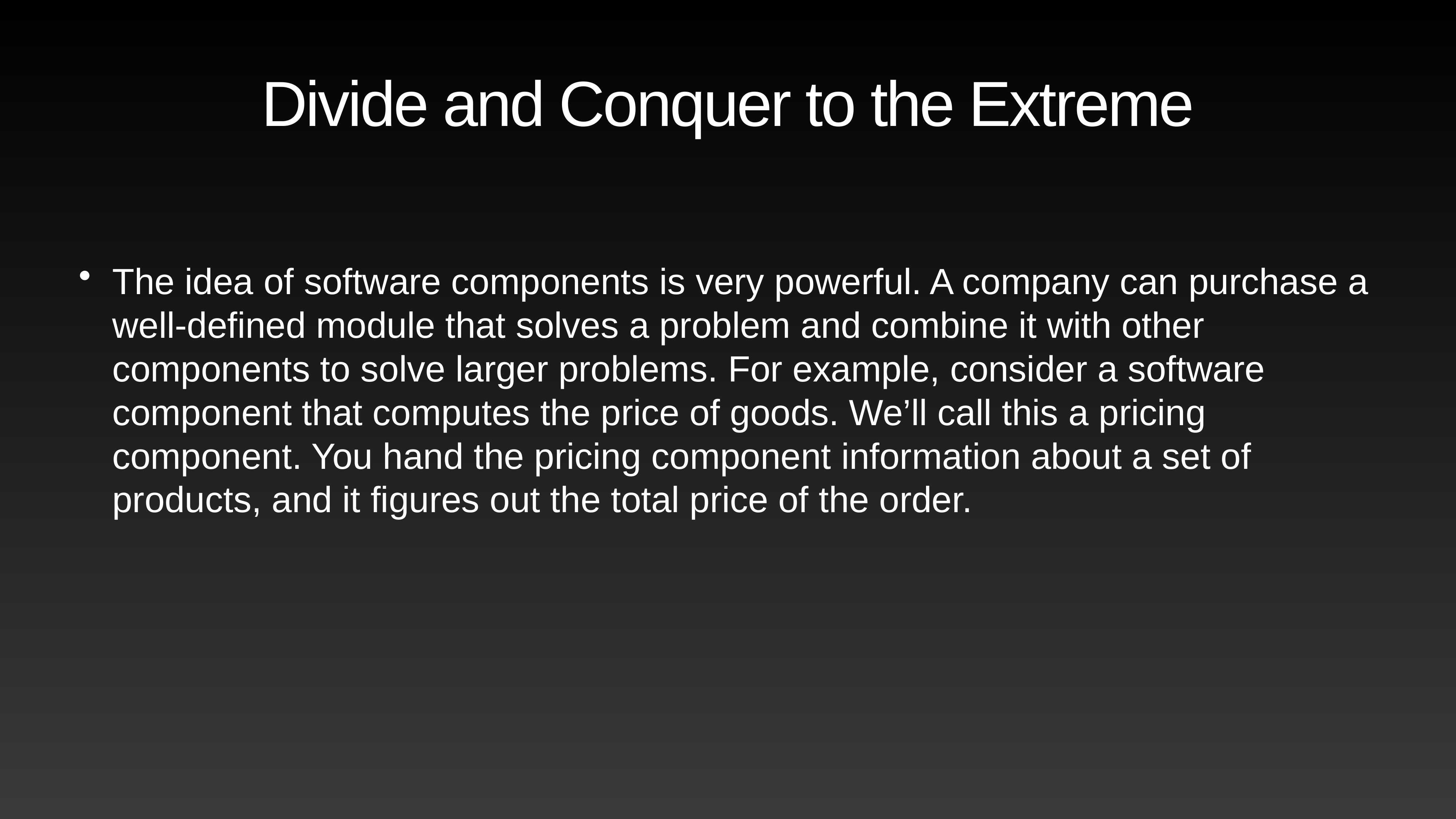

# Divide and Conquer to the Extreme
The idea of software components is very powerful. A company can purchase a well-defined module that solves a problem and combine it with other components to solve larger problems. For example, consider a software component that computes the price of goods. We’ll call this a pricing component. You hand the pricing component information about a set of products, and it figures out the total price of the order.